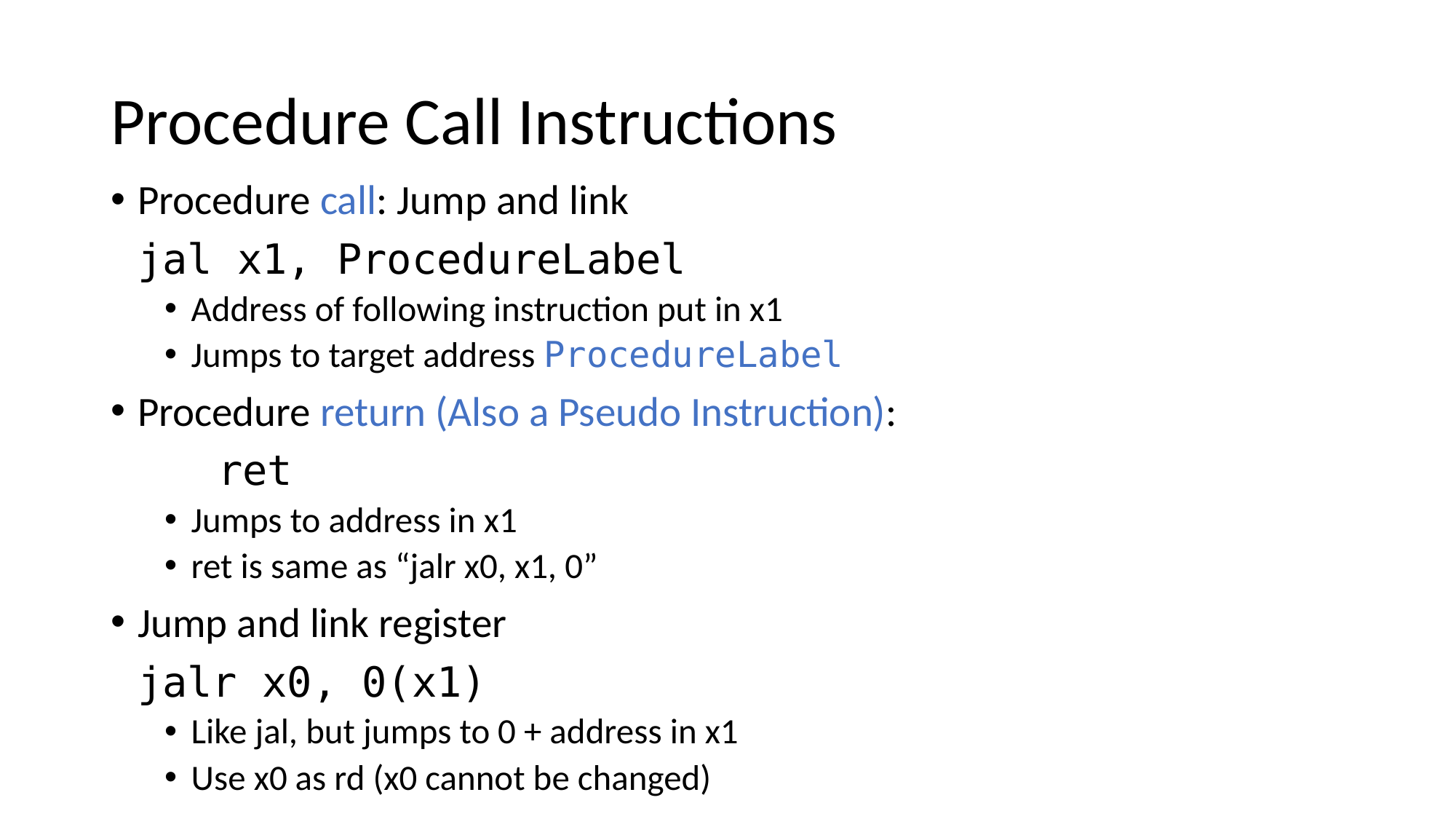

# Procedure Call Instructions
Procedure call: Jump and link
	jal x1, ProcedureLabel
Address of following instruction put in x1
Jumps to target address ProcedureLabel
Procedure return (Also a Pseudo Instruction):
	ret
Jumps to address in x1
ret is same as “jalr x0, x1, 0”
Jump and link register
	jalr x0, 0(x1)
Like jal, but jumps to 0 + address in x1
Use x0 as rd (x0 cannot be changed)